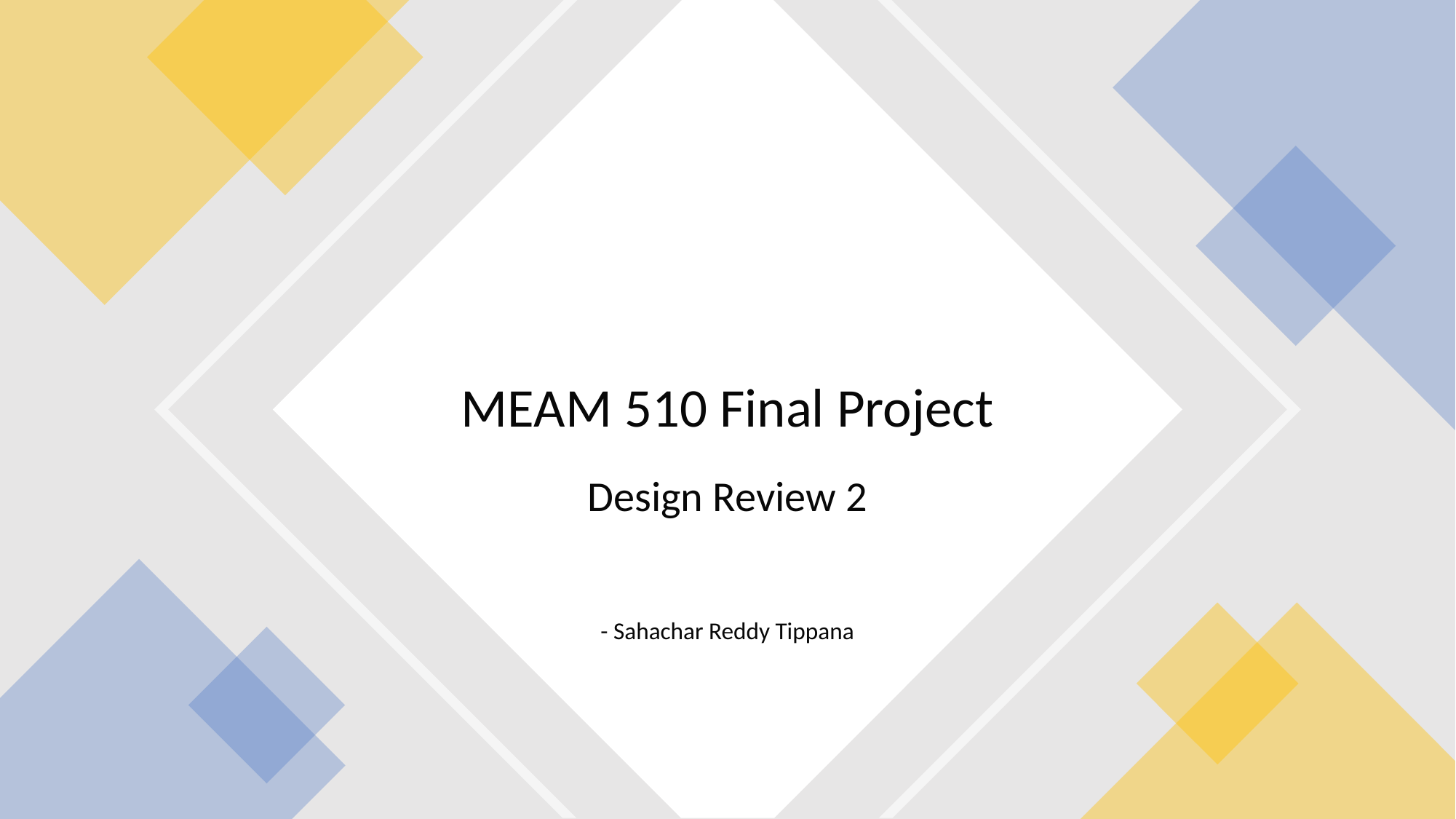

# MEAM 510 Final Project
Design Review 2

- Sahachar Reddy Tippana